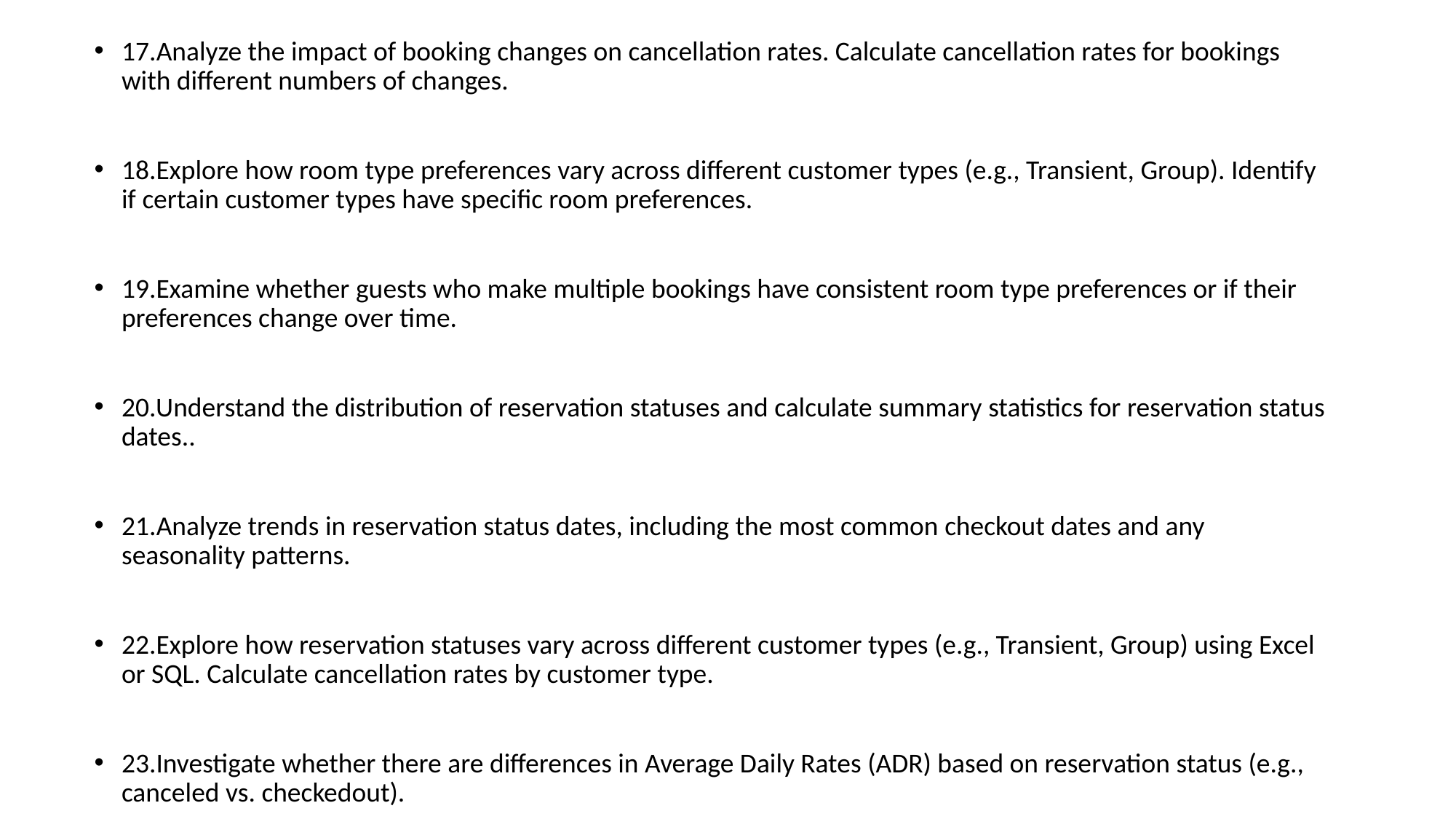

17.Analyze the impact of booking changes on cancellation rates. Calculate cancellation rates for bookings with different numbers of changes.

18.Explore how room type preferences vary across different customer types (e.g., Transient, Group). Identify if certain customer types have specific room preferences.

19.Examine whether guests who make multiple bookings have consistent room type preferences or if their preferences change over time.

20.Understand the distribution of reservation statuses and calculate summary statistics for reservation status dates..

21.Analyze trends in reservation status dates, including the most common checkout dates and any seasonality patterns.

22.Explore how reservation statuses vary across different customer types (e.g., Transient, Group) using Excel or SQL. Calculate cancellation rates by customer type.

23.Investigate whether there are differences in Average Daily Rates (ADR) based on reservation status (e.g., canceled vs. checkedout).